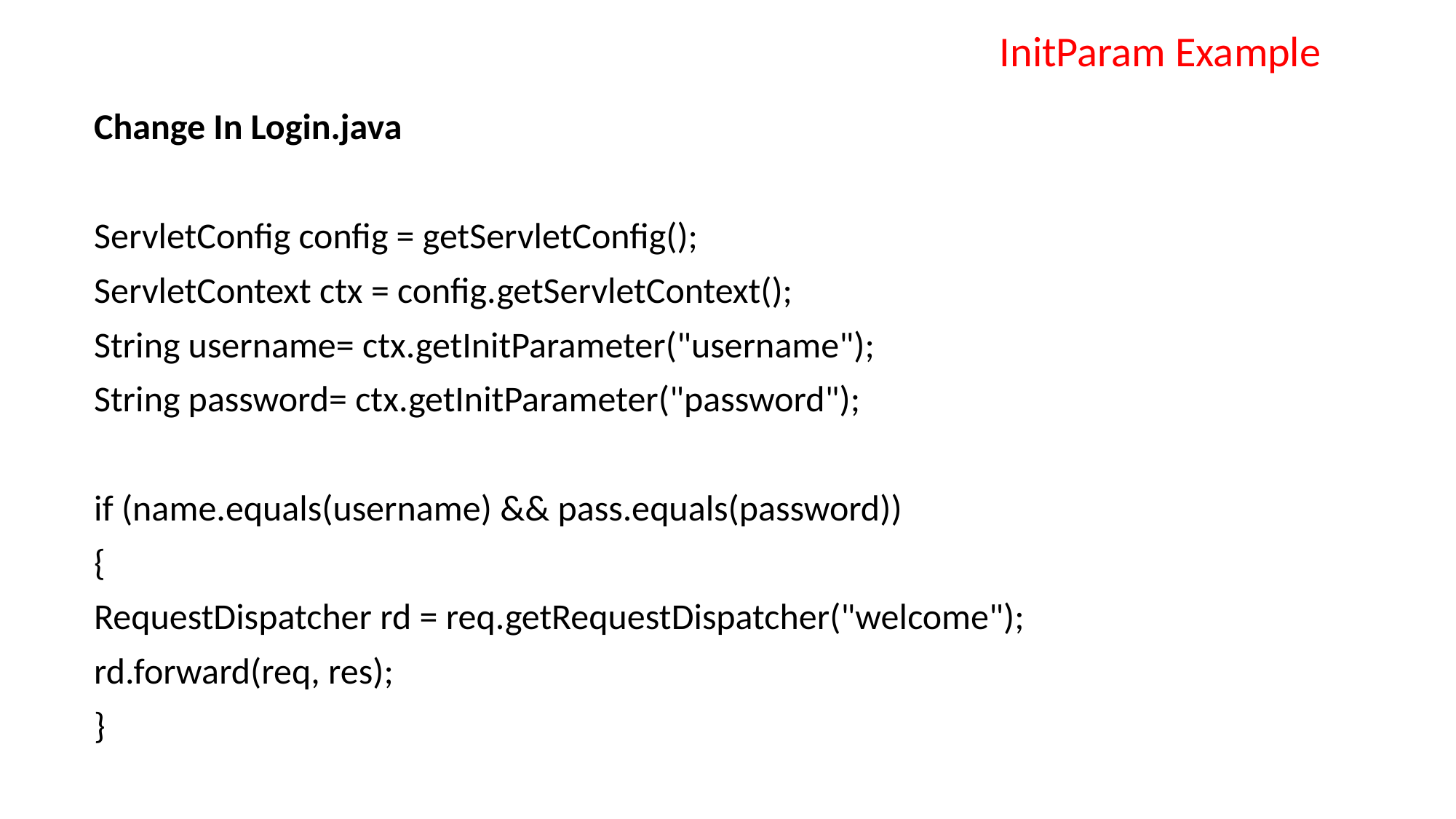

# InitParam Example
Change In Login.java

ServletConfig config = getServletConfig();
ServletContext ctx = config.getServletContext();
String username= ctx.getInitParameter("username");
String password= ctx.getInitParameter("password");

if (name.equals(username) && pass.equals(password))
{
RequestDispatcher rd = req.getRequestDispatcher("welcome");
rd.forward(req, res);
}